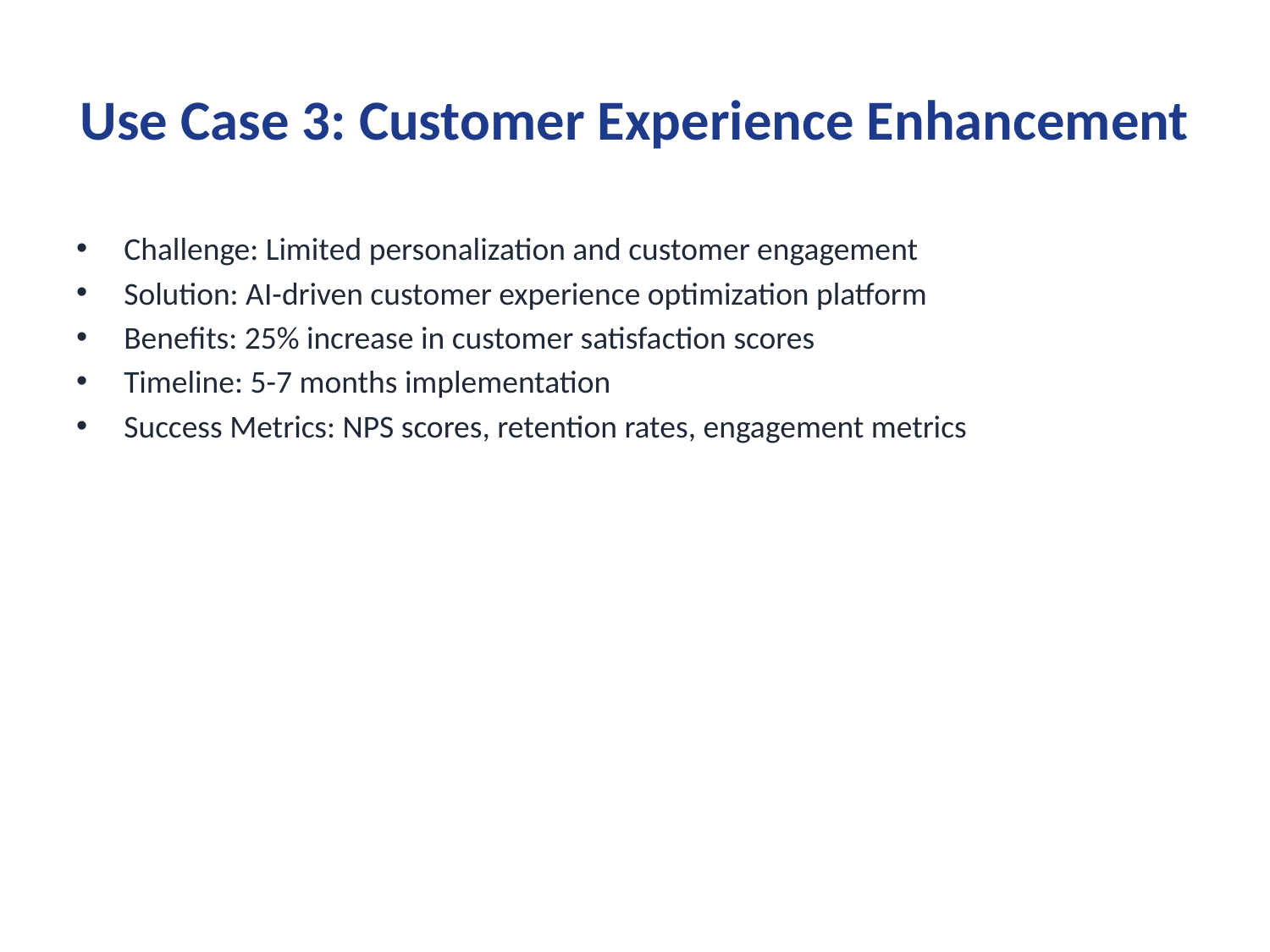

# Use Case 3: Customer Experience Enhancement
Challenge: Limited personalization and customer engagement
Solution: AI-driven customer experience optimization platform
Benefits: 25% increase in customer satisfaction scores
Timeline: 5-7 months implementation
Success Metrics: NPS scores, retention rates, engagement metrics